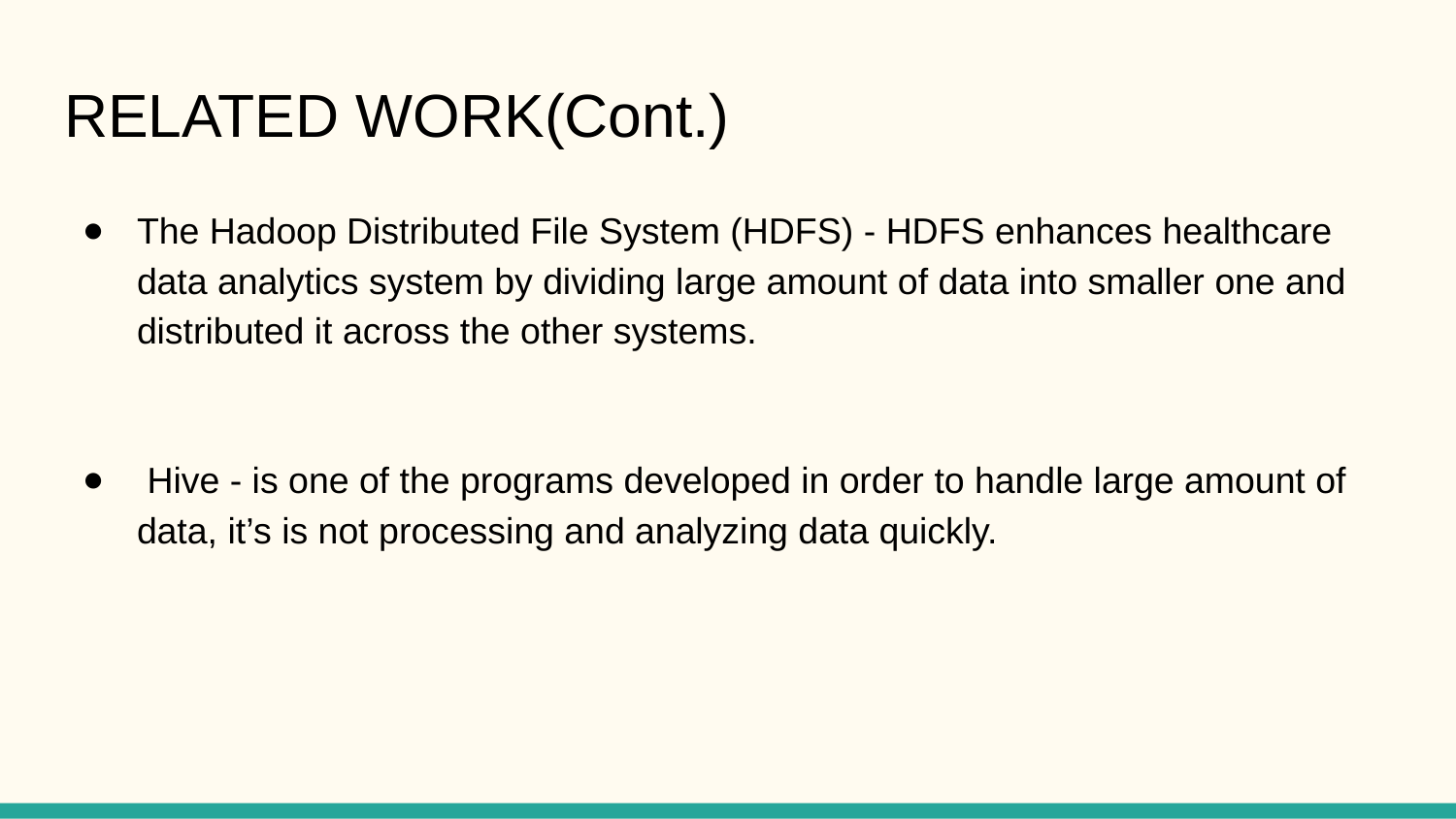

# RELATED WORK(Cont.)
The Hadoop Distributed File System (HDFS) - HDFS enhances healthcare data analytics system by dividing large amount of data into smaller one and distributed it across the other systems.

 Hive - is one of the programs developed in order to handle large amount of data, it’s is not processing and analyzing data quickly.